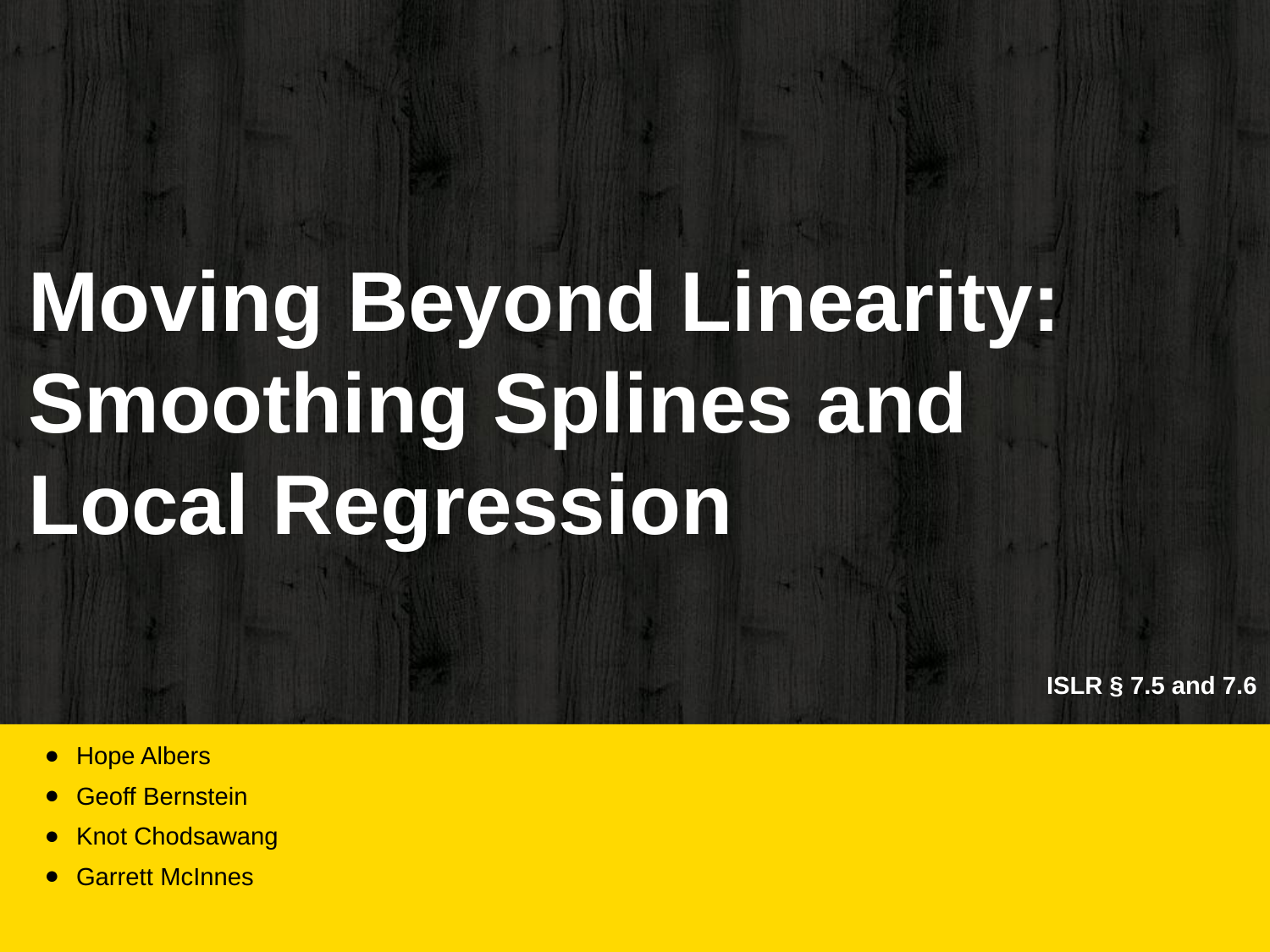

# Moving Beyond Linearity: Smoothing Splines and
Local Regression

ISLR § 7.5 and 7.6
Hope Albers
Geoff Bernstein
Knot Chodsawang
Garrett McInnes